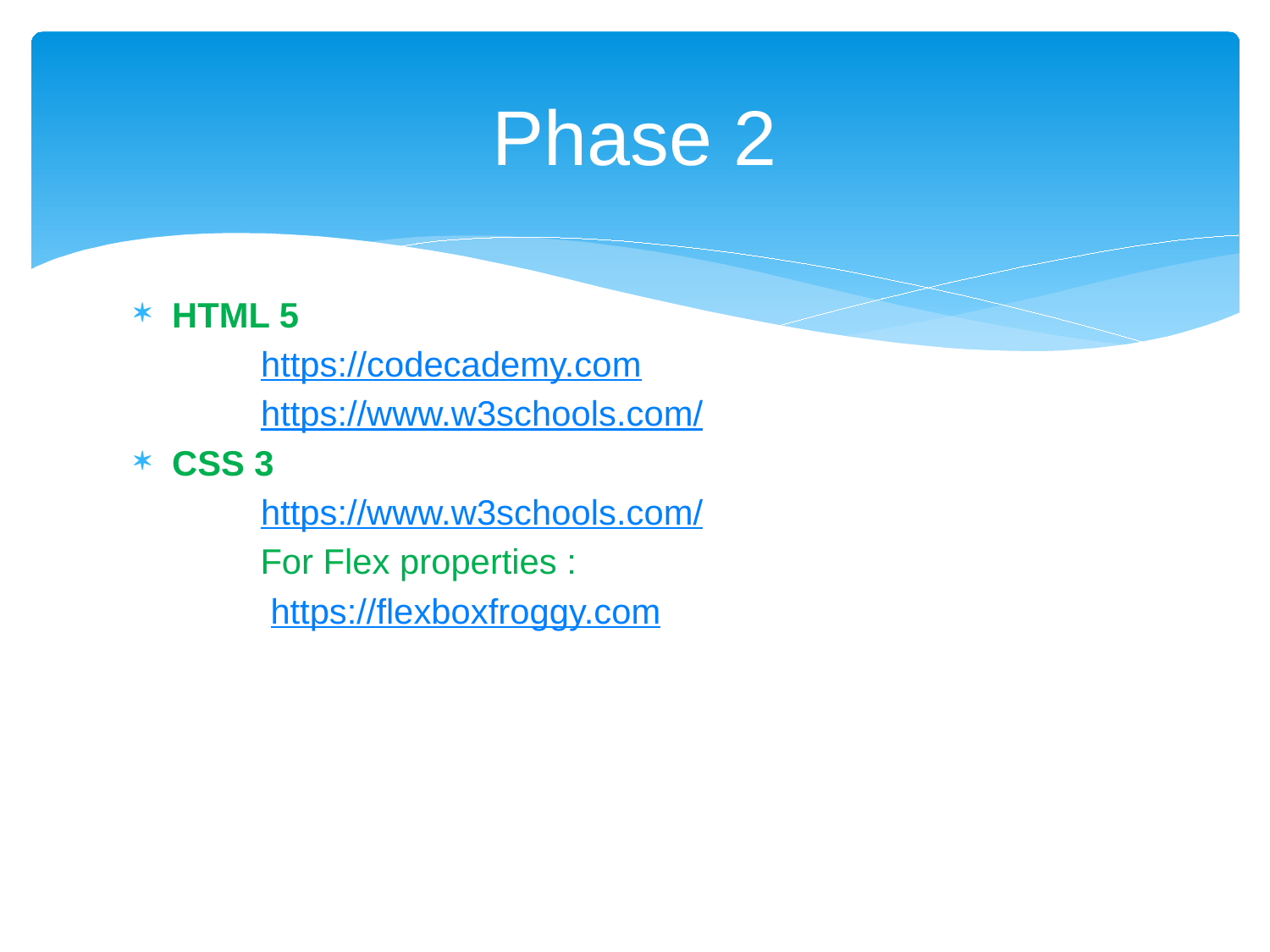

# Phase 2
HTML 5
    	https://codecademy.com
	https://www.w3schools.com/
CSS 3
	https://www.w3schools.com/
             For Flex properties :
	 https://flexboxfroggy.com